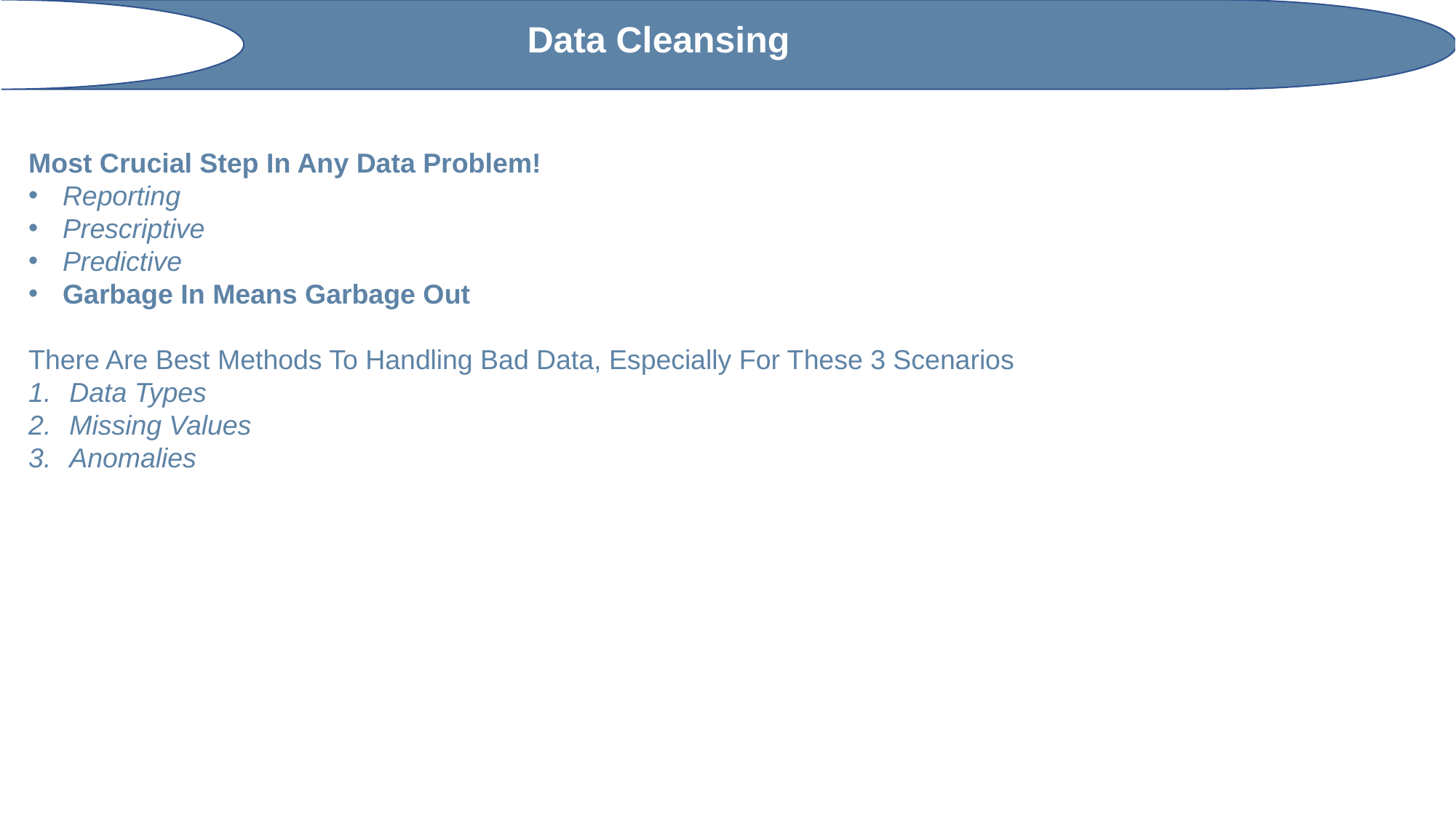

Data Cleansing
Most Crucial Step In Any Data Problem!
Reporting
Prescriptive
Predictive
Garbage In Means Garbage Out

There Are Best Methods To Handling Bad Data, Especially For These 3 Scenarios
Data Types
Missing Values
Anomalies